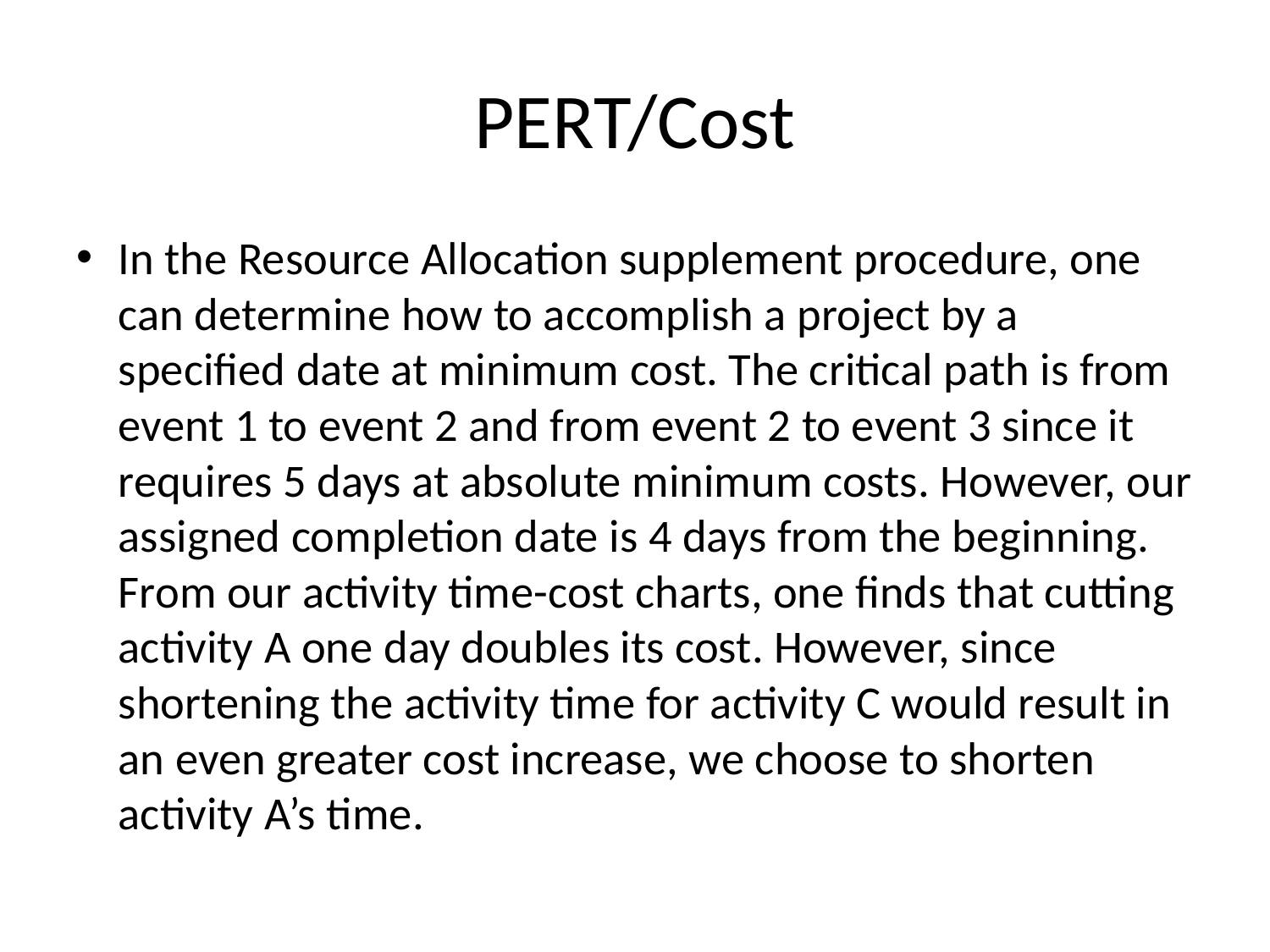

# PERT/Cost
In the Resource Allocation supplement procedure, one can determine how to accomplish a project by a specified date at minimum cost. The critical path is from event 1 to event 2 and from event 2 to event 3 since it requires 5 days at absolute minimum costs. However, our assigned completion date is 4 days from the beginning. From our activity time-cost charts, one finds that cutting activity A one day doubles its cost. However, since shortening the activity time for activity C would result in an even greater cost increase, we choose to shorten activity A’s time.